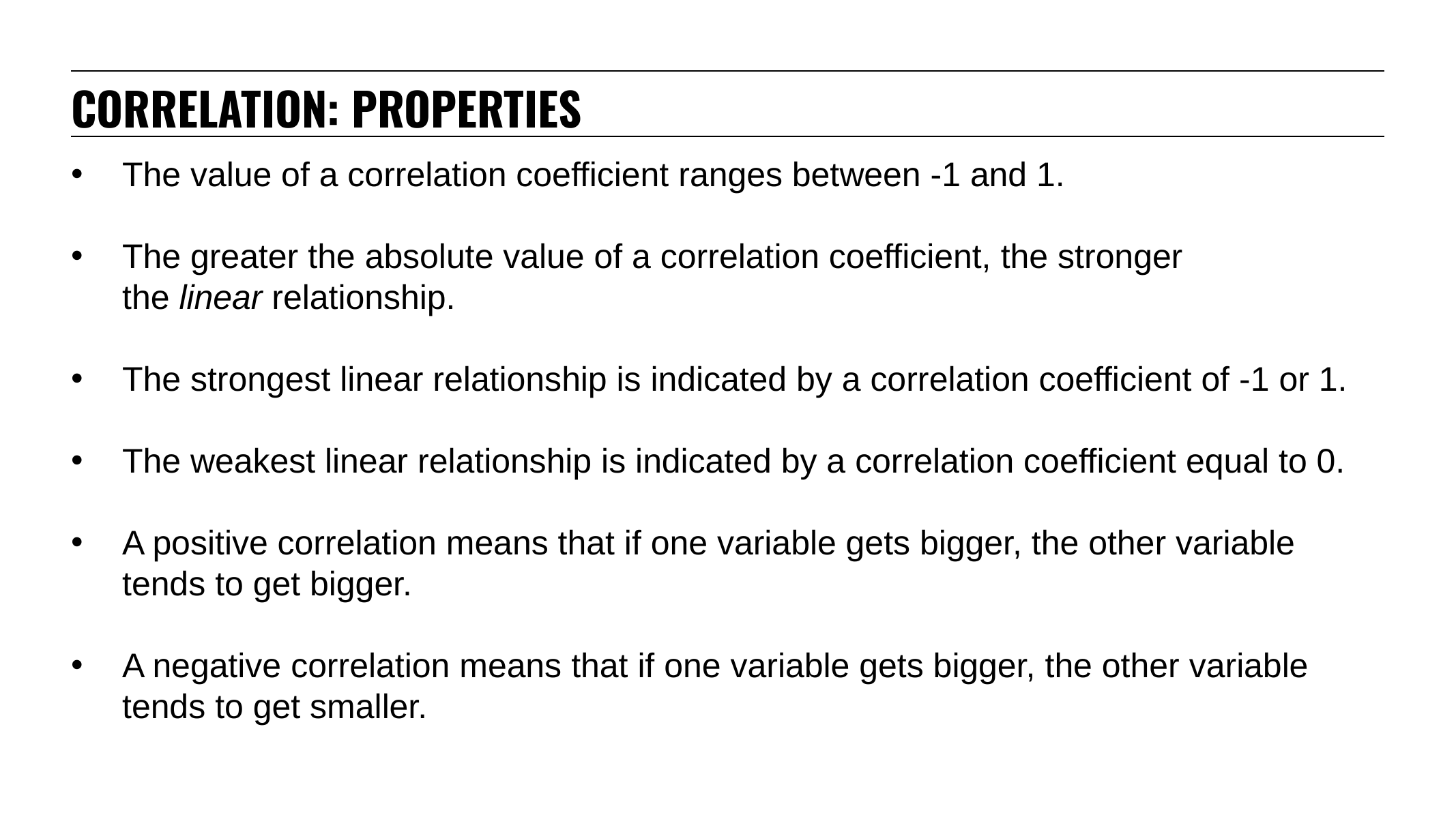

CORRELATION: PROPERTIES
The value of a correlation coefficient ranges between -1 and 1.

The greater the absolute value of a correlation coefficient, the stronger the linear relationship.

The strongest linear relationship is indicated by a correlation coefficient of -1 or 1.

The weakest linear relationship is indicated by a correlation coefficient equal to 0.

A positive correlation means that if one variable gets bigger, the other variable tends to get bigger.

A negative correlation means that if one variable gets bigger, the other variable tends to get smaller.